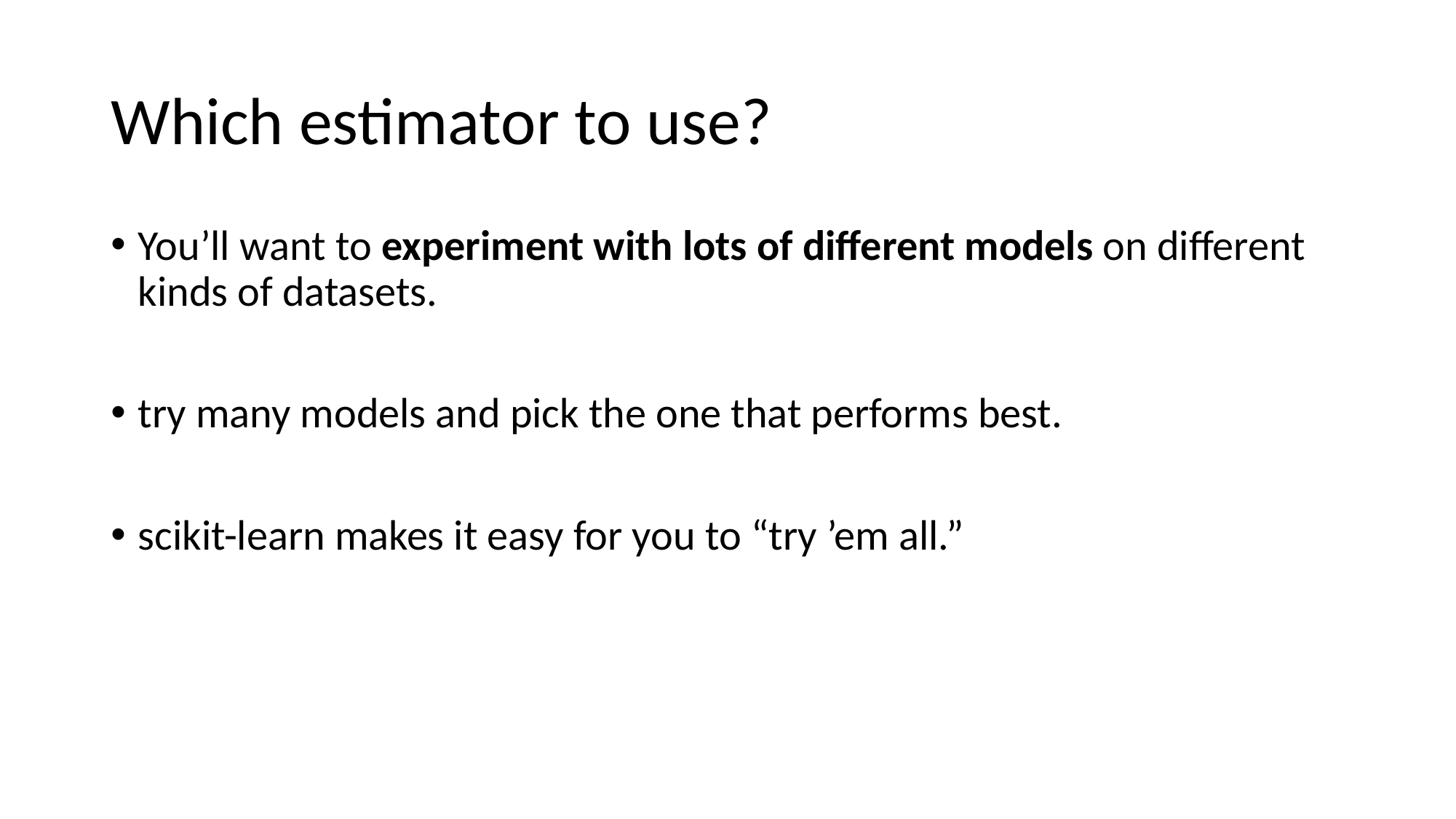

# Which estimator to use?
You’ll want to experiment with lots of different models on different kinds of datasets.

try many models and pick the one that performs best.

scikit-learn makes it easy for you to “try ’em all.”